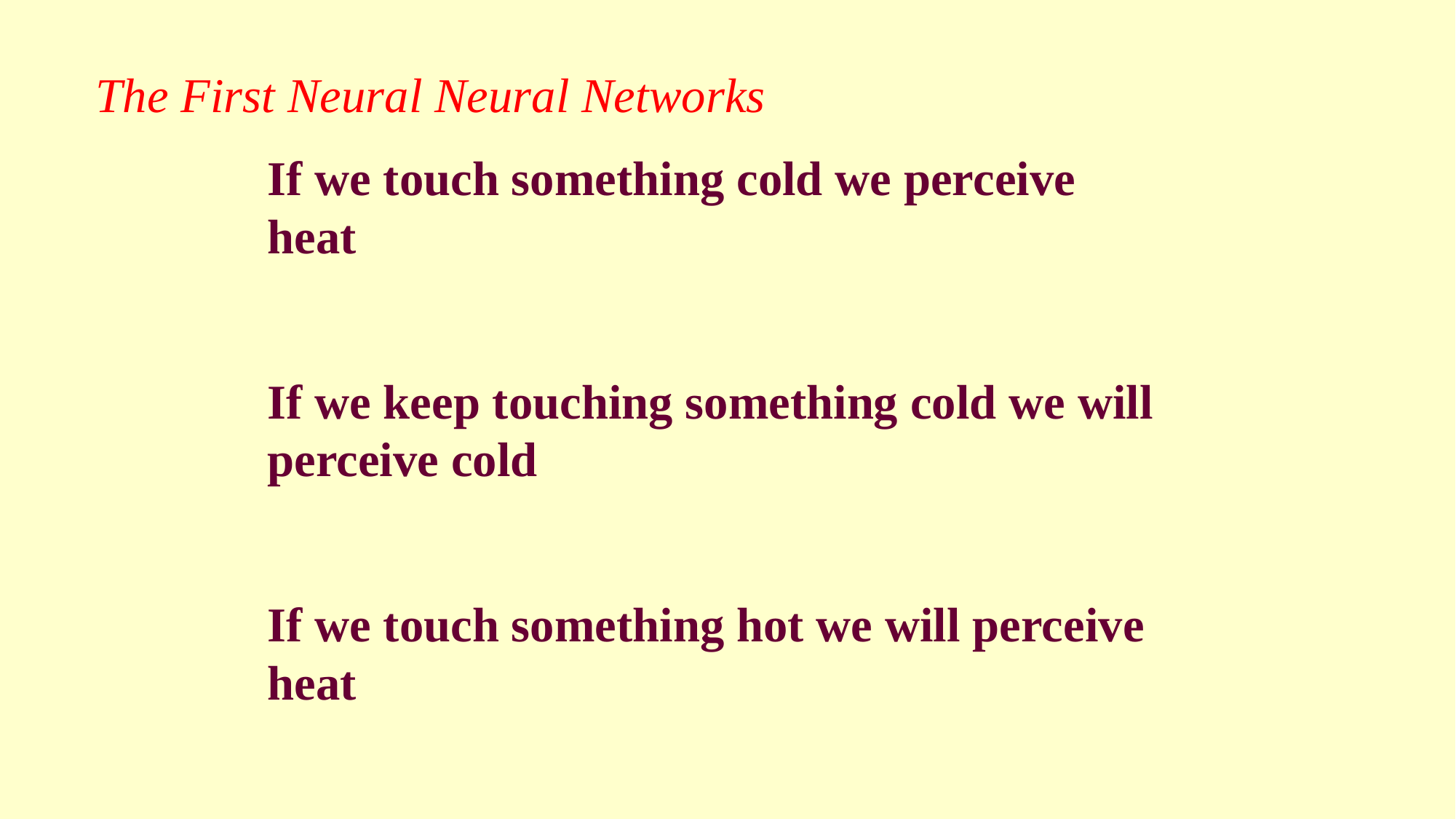

# The First Neural Neural Networks
If we touch something cold we perceive heat

If we keep touching something cold we will perceive cold

If we touch something hot we will perceive heat